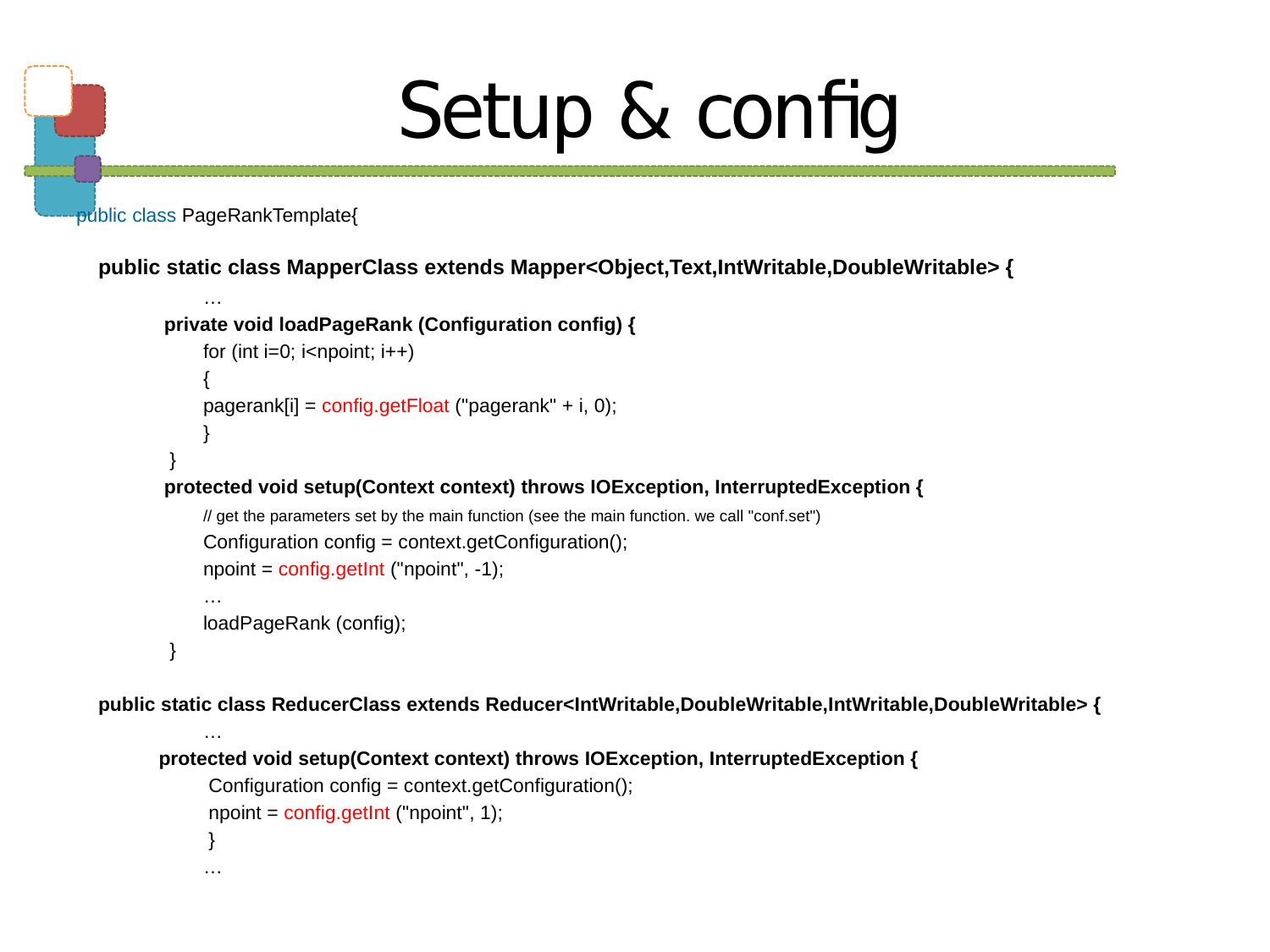

# Setup & config
public class PageRankTemplate{

    public static class MapperClass extends Mapper<Object,Text,IntWritable,DoubleWritable> {
 	…
                private void loadPageRank (Configuration config) {
            	for (int i=0; i<npoint; i++)
	{
                	pagerank[i] = config.getFloat ("pagerank" + i, 0);
            	}
                 }
                protected void setup(Context context) throws IOException, InterruptedException {
    	// get the parameters set by the main function (see the main function. we call "conf.set")
            	Configuration config = context.getConfiguration();
             	npoint = config.getInt ("npoint", -1);
	…
            	loadPageRank (config);
                 }

    public static class ReducerClass extends Reducer<IntWritable,DoubleWritable,IntWritable,DoubleWritable> {
	…
               protected void setup(Context context) throws IOException, InterruptedException {
            	 Configuration config = context.getConfiguration();
           	 npoint = config.getInt ("npoint", 1);
       	 }
	…